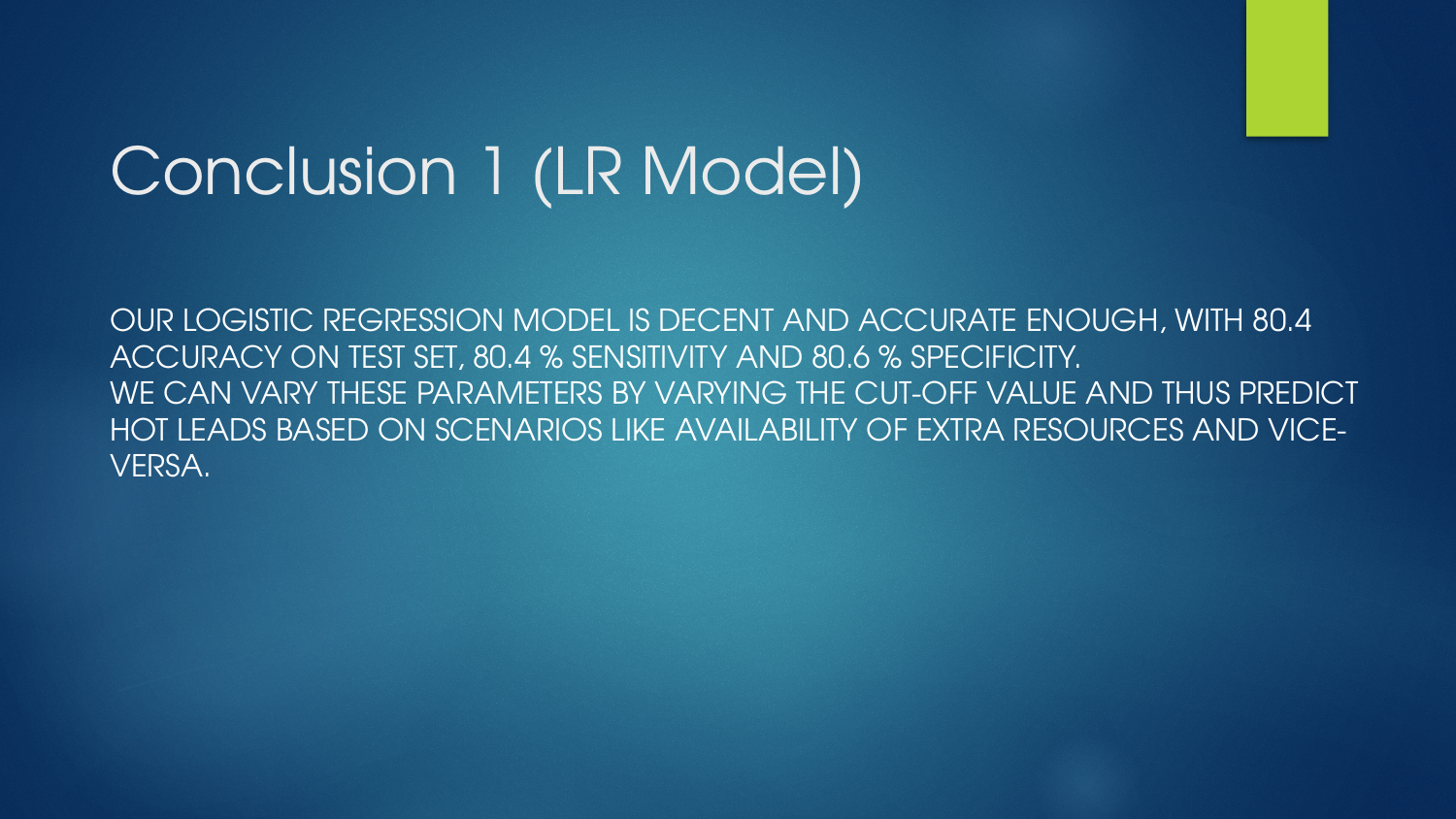

# Conclusion 1 (LR Model)
Our Logistic Regression Model is decent and accurate enough, with 80.4 Accuracy on Test Set, 80.4 % Sensitivity and 80.6 % Specificity.
We can vary these parameters by varying the cut-off value and thus predict Hot leads based on scenarios like availability of extra resources and vice-versa.